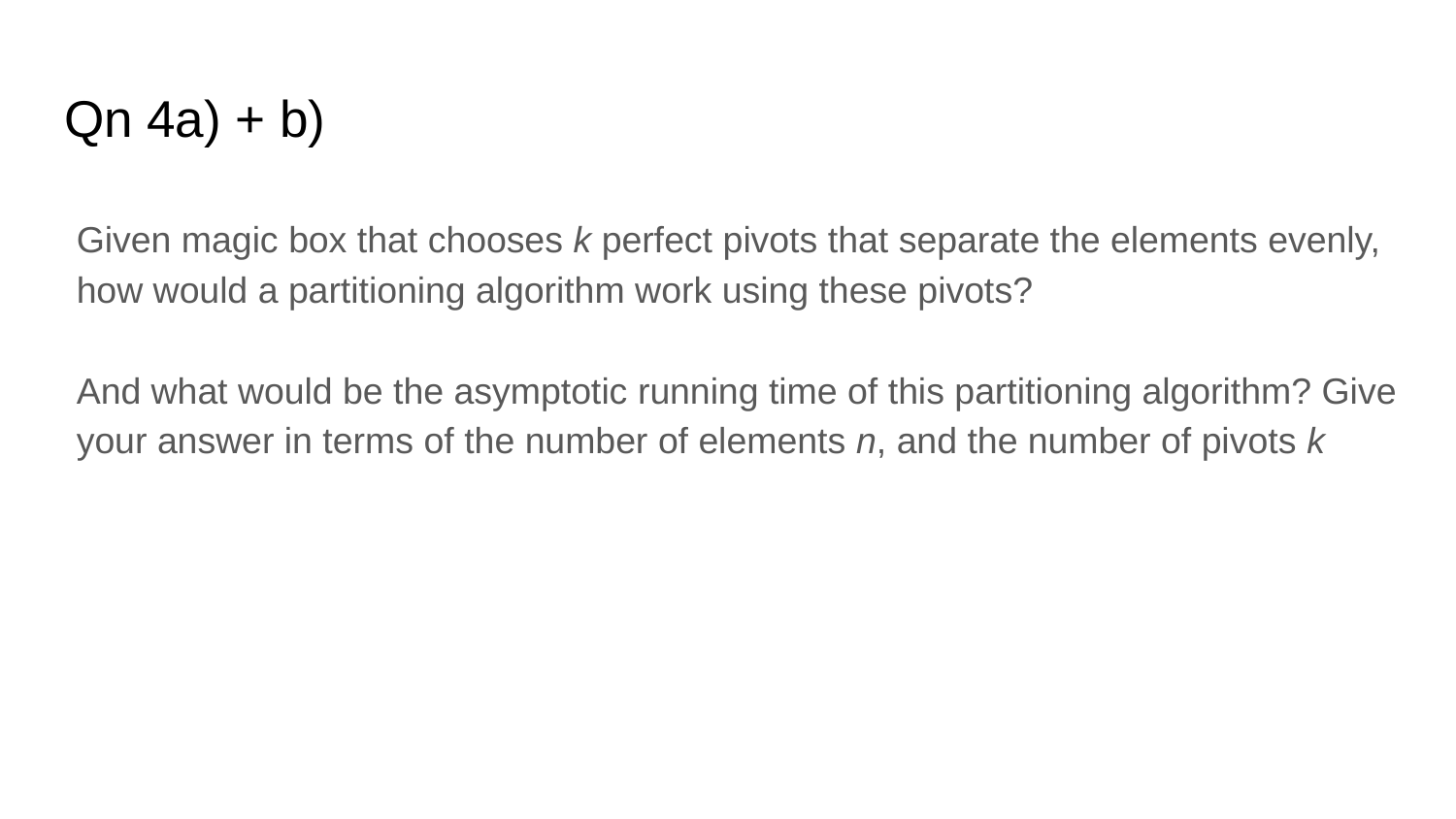

# Qn 4a) + b)
Given magic box that chooses k perfect pivots that separate the elements evenly, how would a partitioning algorithm work using these pivots?

And what would be the asymptotic running time of this partitioning algorithm? Give your answer in terms of the number of elements n, and the number of pivots k